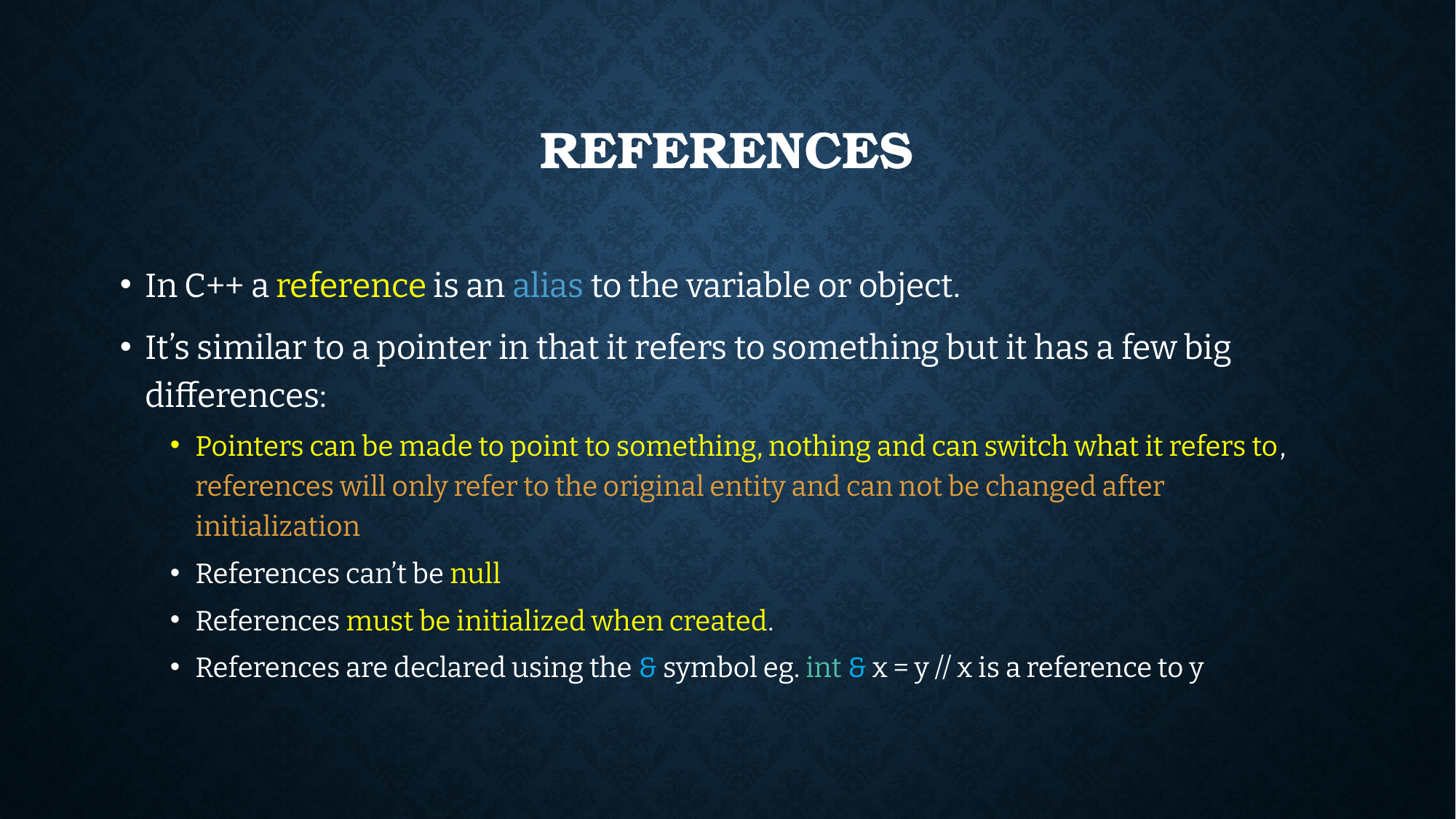

# References
In C++ a reference is an alias to the variable or object.
It’s similar to a pointer in that it refers to something but it has a few big differences:
Pointers can be made to point to something, nothing and can switch what it refers to, references will only refer to the original entity and can not be changed after initialization
References can’t be null
References must be initialized when created.
References are declared using the & symbol eg. int & x = y // x is a reference to y